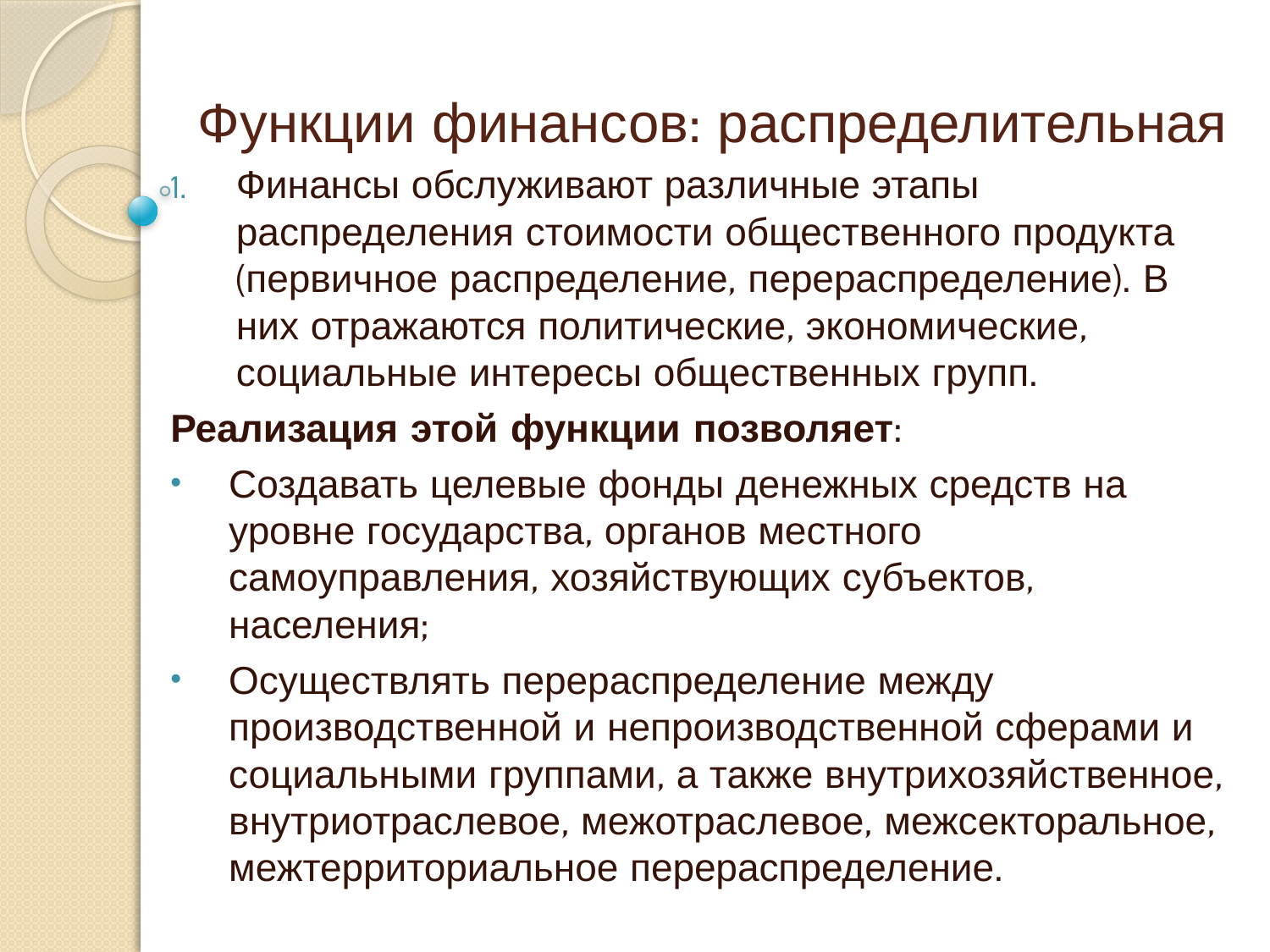

# Функции финансов: распределительная
Финансы обслуживают различные этапы распределения стоимости общественного продукта (первичное распределение, перераспределение). В них отражаются политические, экономические, социальные интересы общественных групп.
	Реализация этой функции позволяет:
Создавать целевые фонды денежных средств на уровне государства, органов местного самоуправления, хозяйствующих субъектов, населения;
Осуществлять перераспределение между производственной и непроизводственной сферами и социальными группами, а также внутрихозяйственное, внутриотраслевое, межотраслевое, межсекторальное, межтерриториальное перераспределение.